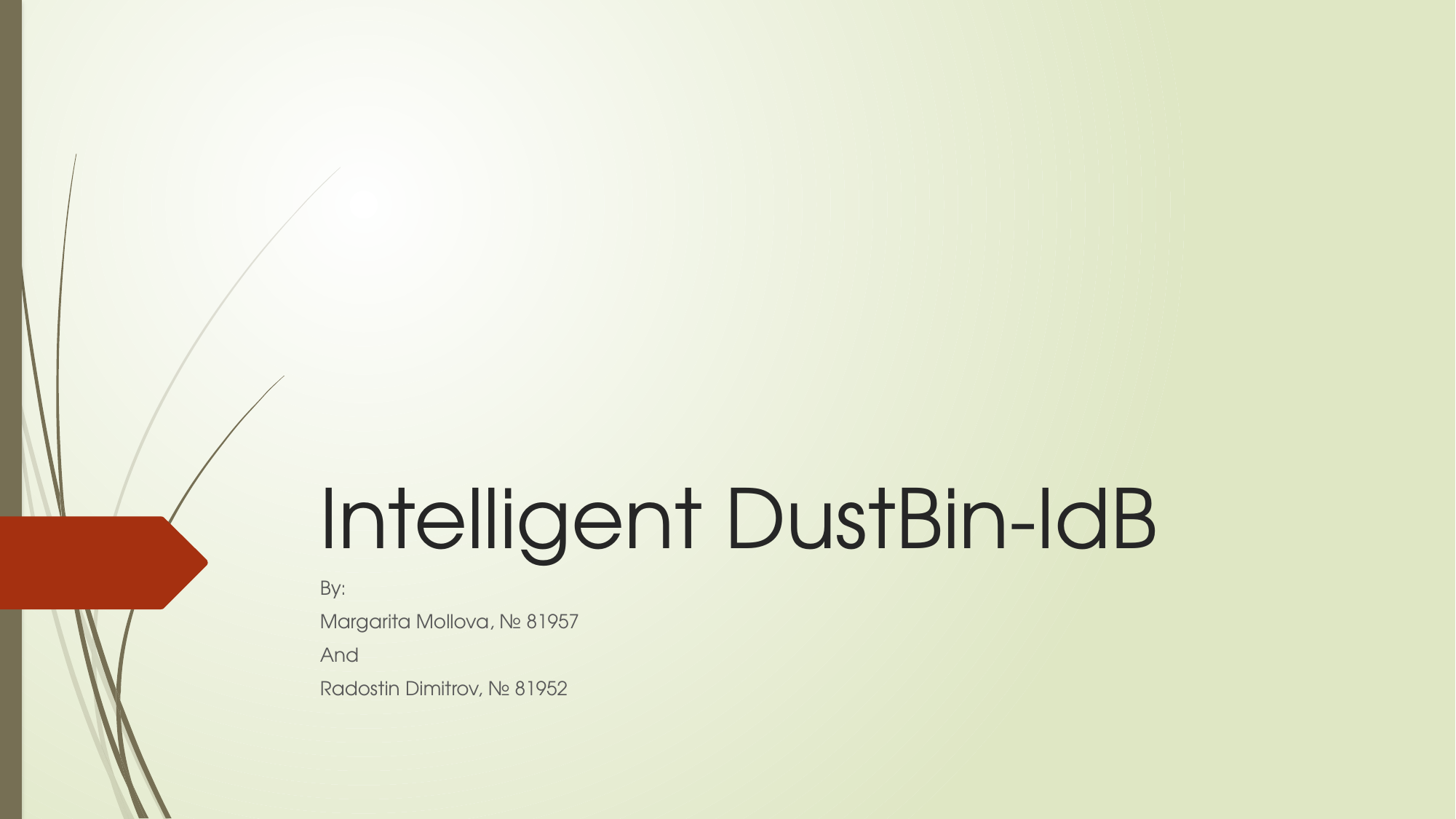

# Intelligent DustBin-IdB
By:
Margarita Mollova, № 81957
And
Radostin Dimitrov, № 81952